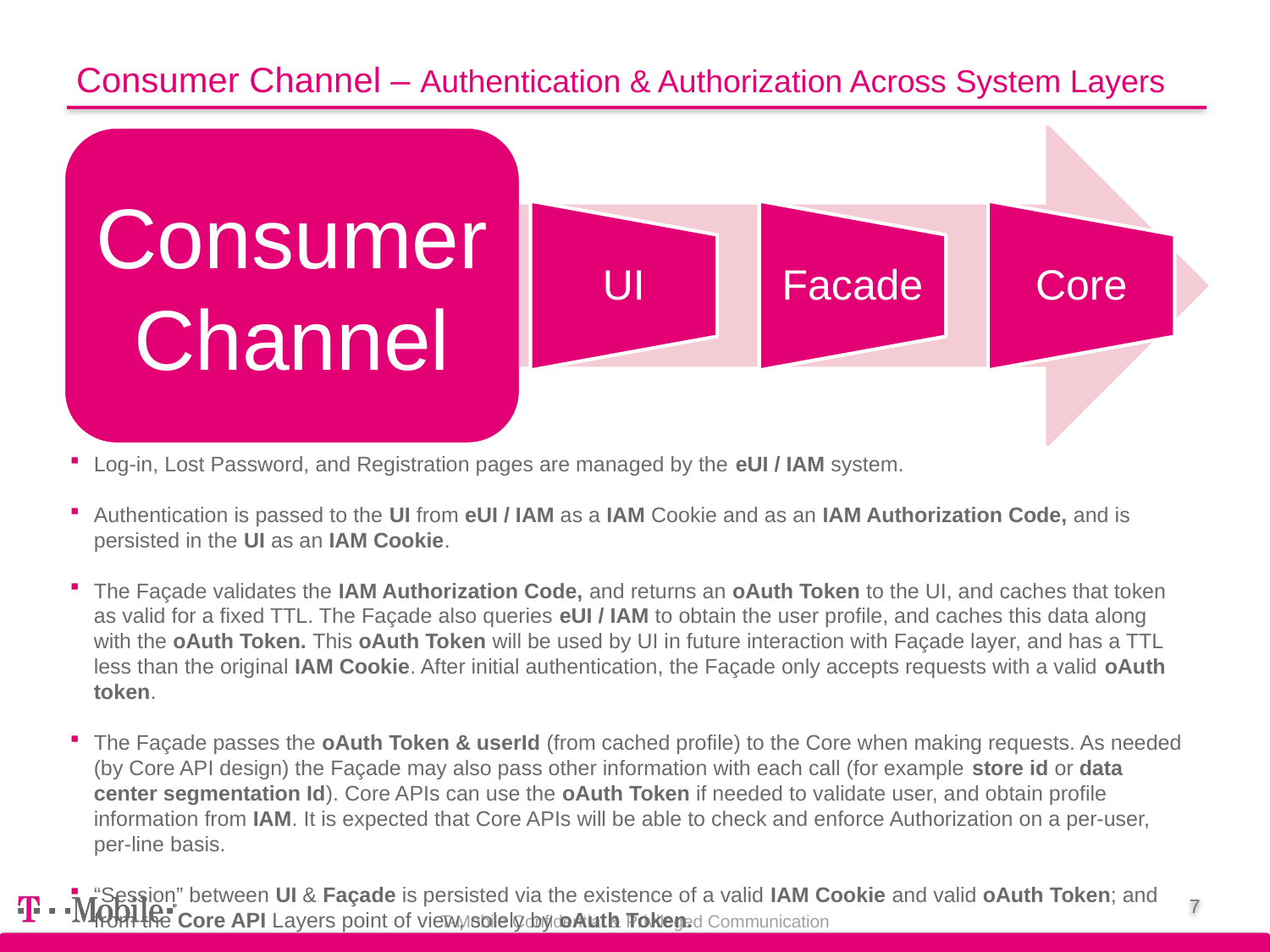

# Consumer Channel – Authentication & Authorization Across System Layers
Consumer Channel
UI
Facade
Core
Log-in, Lost Password, and Registration pages are managed by the eUI / IAM system.

Authentication is passed to the UI from eUI / IAM as a IAM Cookie and as an IAM Authorization Code, and is persisted in the UI as an IAM Cookie.

The Façade validates the IAM Authorization Code, and returns an oAuth Token to the UI, and caches that token as valid for a fixed TTL. The Façade also queries eUI / IAM to obtain the user profile, and caches this data along with the oAuth Token. This oAuth Token will be used by UI in future interaction with Façade layer, and has a TTL less than the original IAM Cookie. After initial authentication, the Façade only accepts requests with a valid oAuth token.

The Façade passes the oAuth Token & userId (from cached profile) to the Core when making requests. As needed (by Core API design) the Façade may also pass other information with each call (for example store id or data center segmentation Id). Core APIs can use the oAuth Token if needed to validate user, and obtain profile information from IAM. It is expected that Core APIs will be able to check and enforce Authorization on a per-user, per-line basis.

“Session” between UI & Façade is persisted via the existence of a valid IAM Cookie and valid oAuth Token; and from the Core API Layers point of view, solely by oAuth Token.
T-Mobile Confidential & Privileged Communication